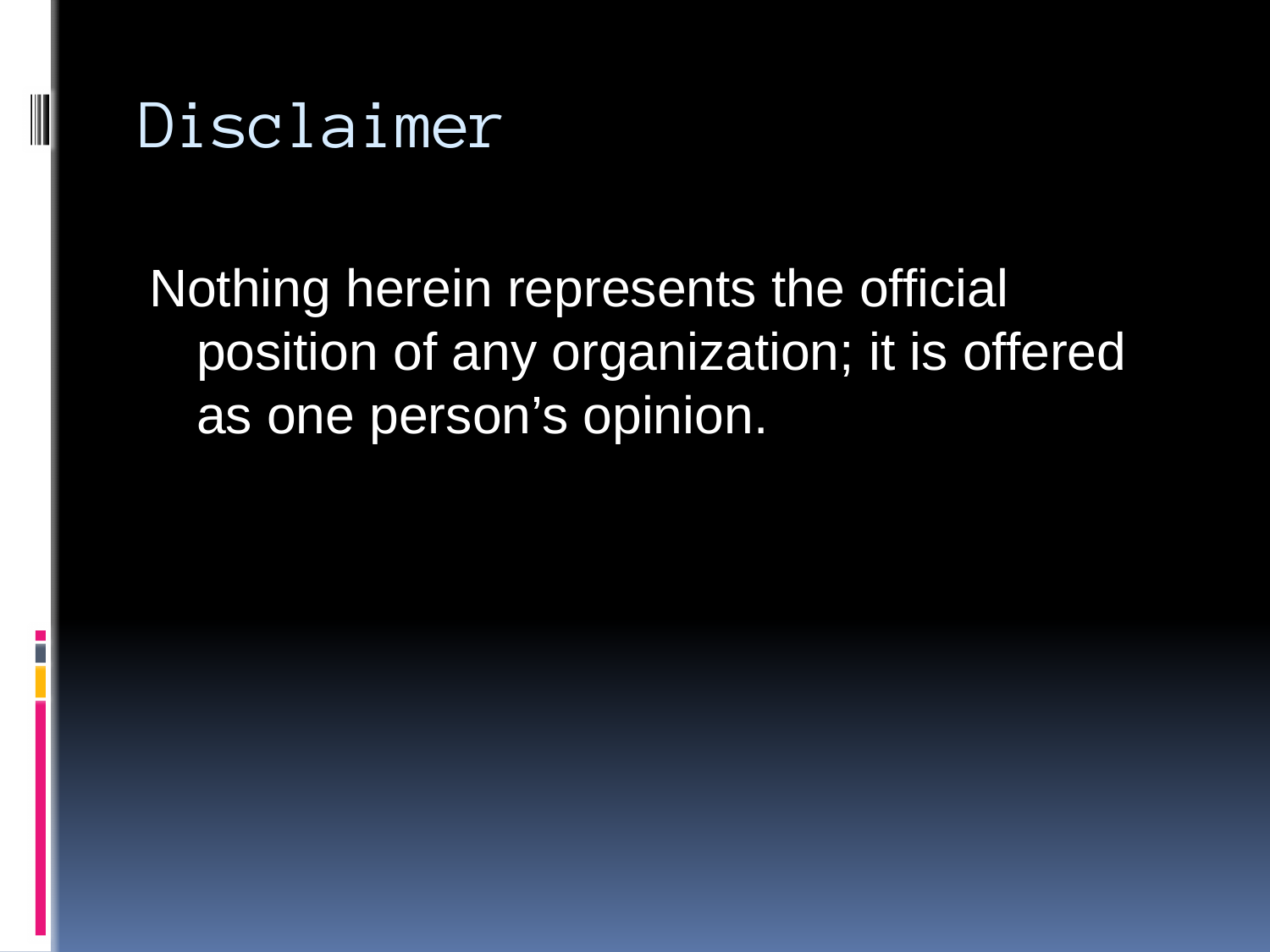

# Disclaimer
Nothing herein represents the official position of any organization; it is offered as one person’s opinion.